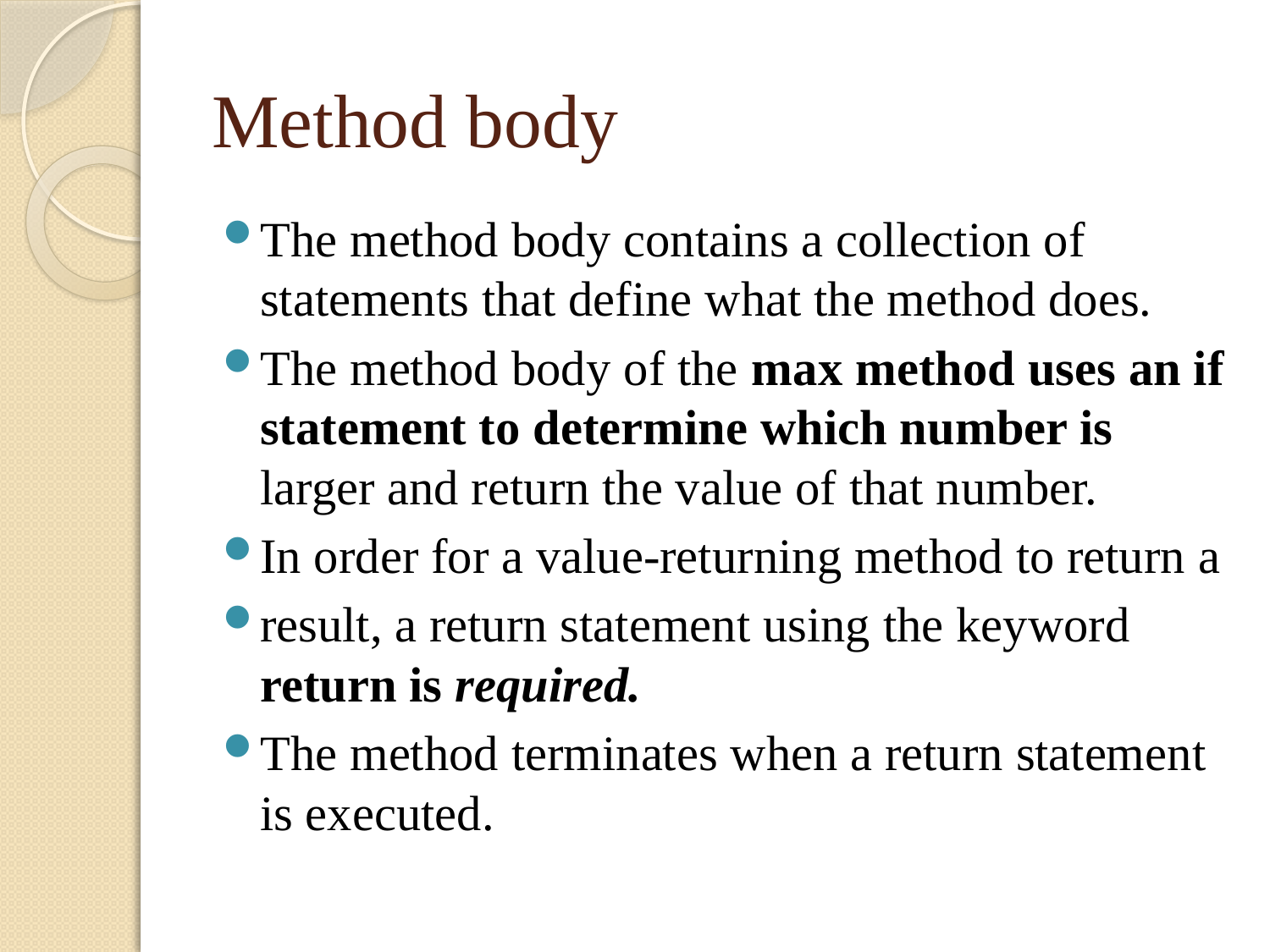

# Method body
The method body contains a collection of statements that define what the method does.
The method body of the max method uses an if statement to determine which number is larger and return the value of that number.
In order for a value-returning method to return a
result, a return statement using the keyword return is required.
The method terminates when a return statement is executed.